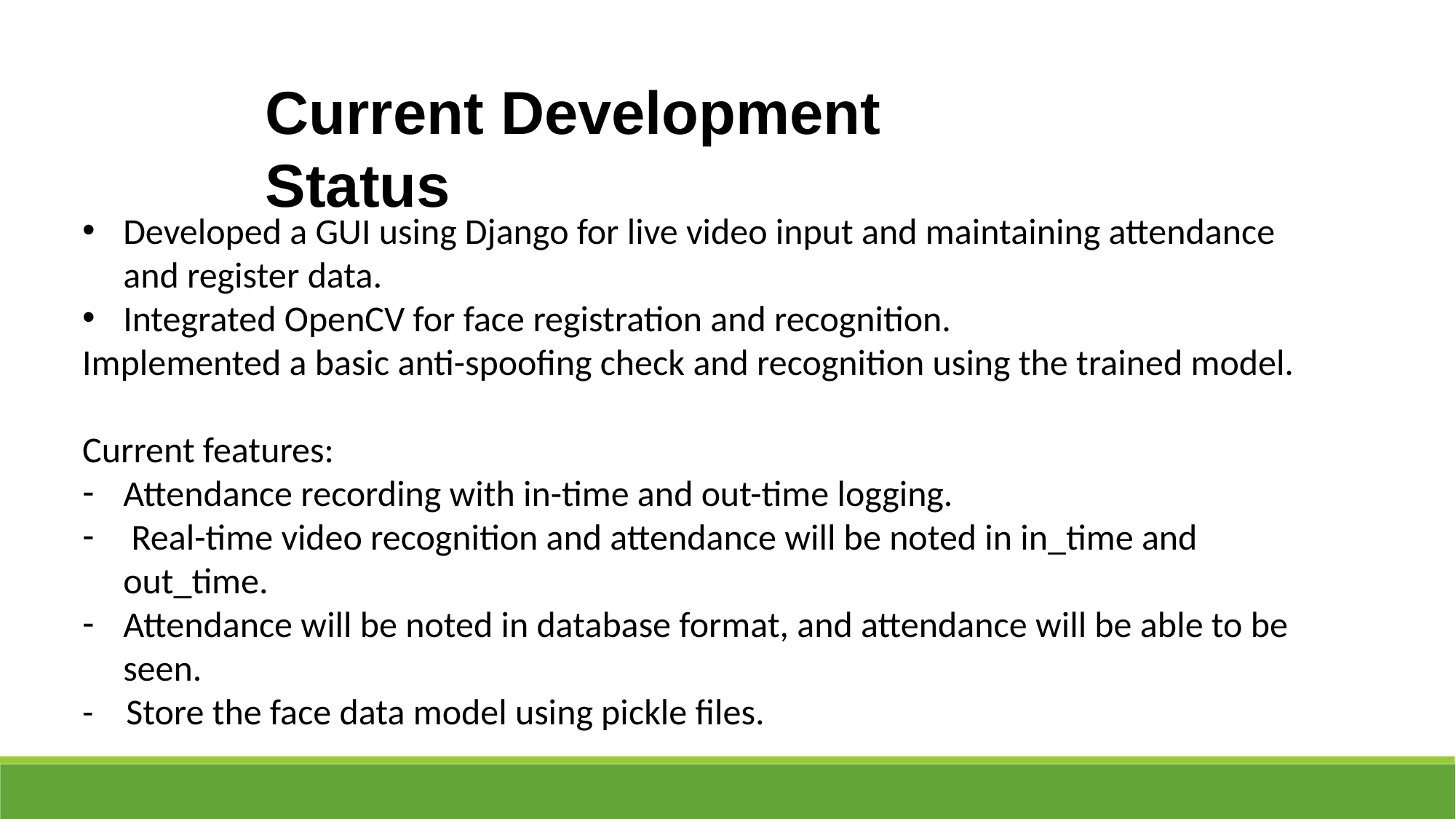

Current Development Status
Developed a GUI using Django for live video input and maintaining attendance and register data.
Integrated OpenCV for face registration and recognition.
Implemented a basic anti-spoofing check and recognition using the trained model.

Current features:
Attendance recording with in-time and out-time logging.
 Real-time video recognition and attendance will be noted in in_time and out_time.
Attendance will be noted in database format, and attendance will be able to be seen.
-    Store the face data model using pickle files.